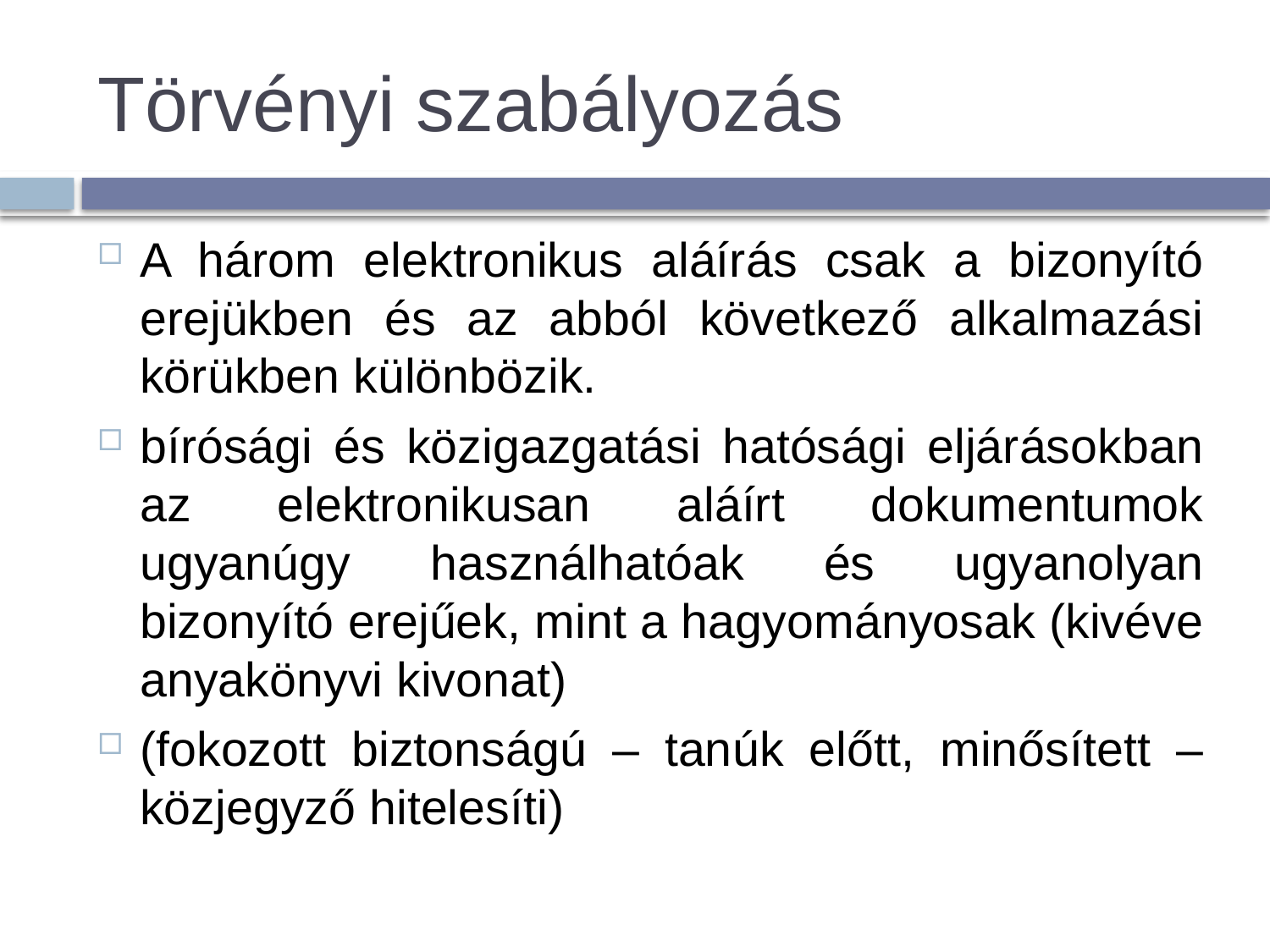

# Törvényi szabályozás
A három elektronikus aláírás csak a bizonyító erejükben és az abból következő alkalmazási körükben különbözik.
bírósági és közigazgatási hatósági eljárásokban az elektronikusan aláírt dokumentumok ugyanúgy használhatóak és ugyanolyan bizonyító erejűek, mint a hagyományosak (kivéve anyakönyvi kivonat)
(fokozott biztonságú – tanúk előtt, minősített – közjegyző hitelesíti)